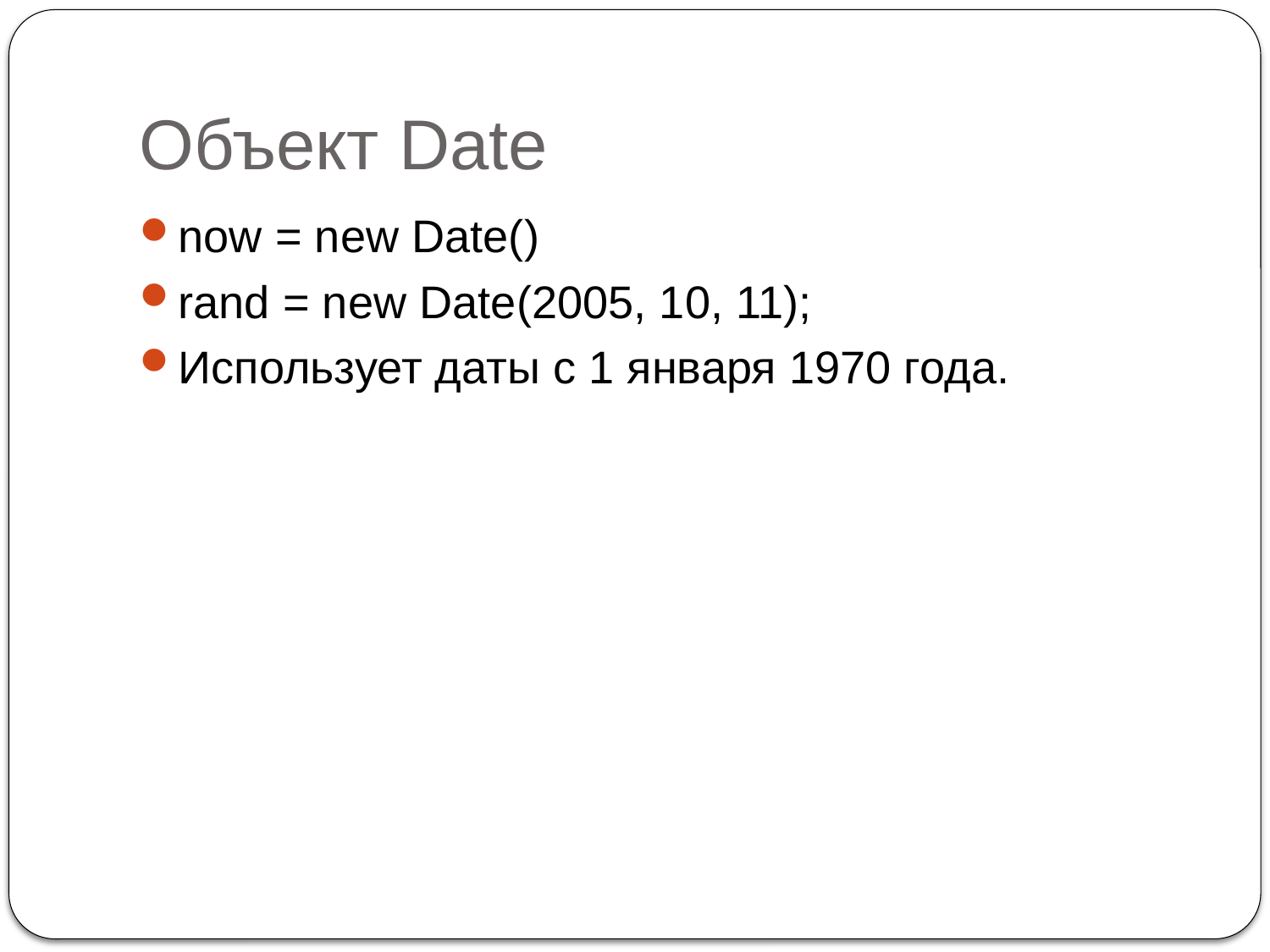

# Объект Date
now = new Date()
rand = new Date(2005, 10, 11);
Использует даты с 1 января 1970 года.